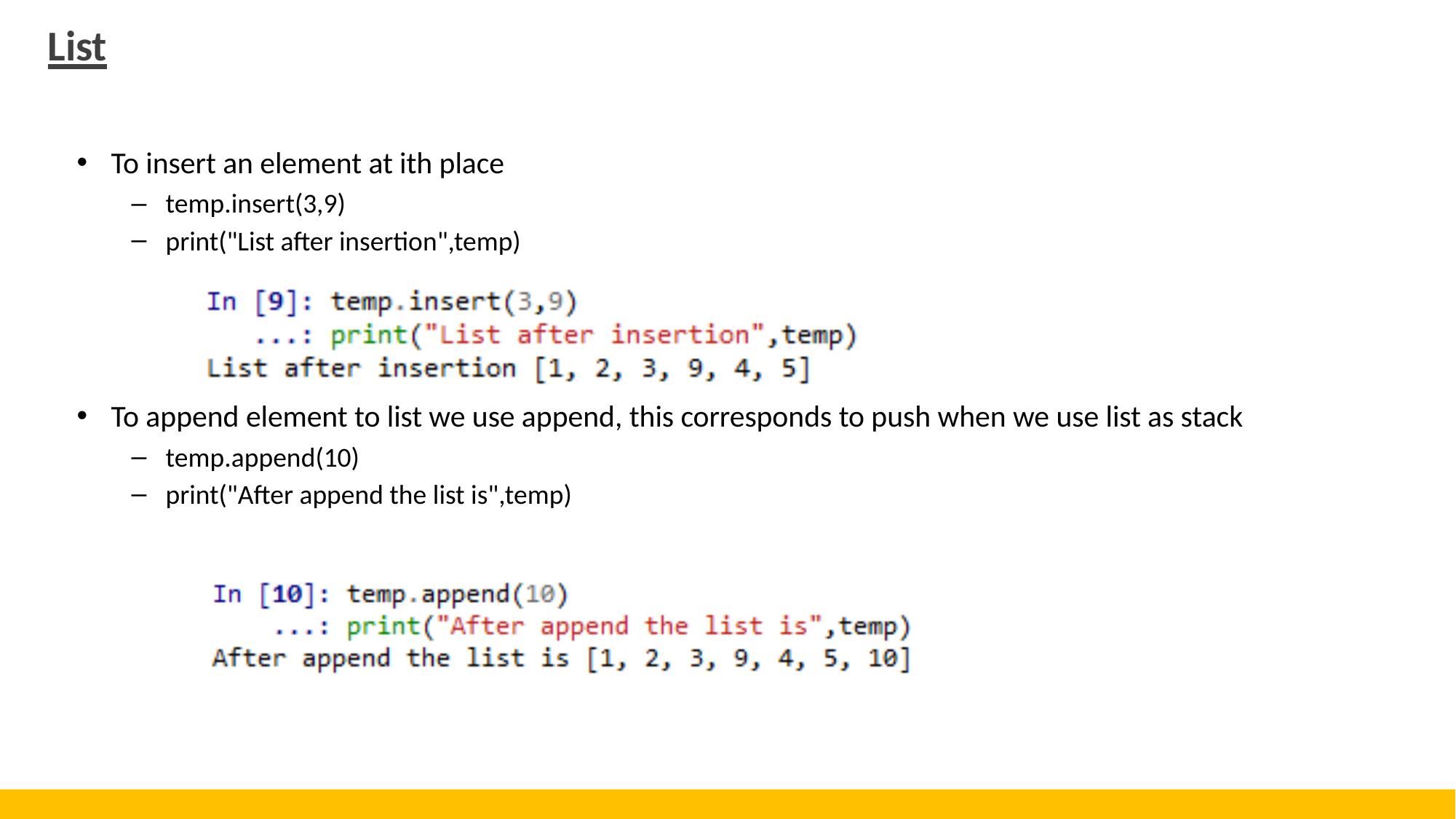

List
•
To insert an element at ith place
–
–
temp.insert(3,9)
print("List after insertion",temp)

•
To append element to list we use append, this corresponds to push when we use list as stack
–
–
temp.append(10)
print("After append the list is",temp)